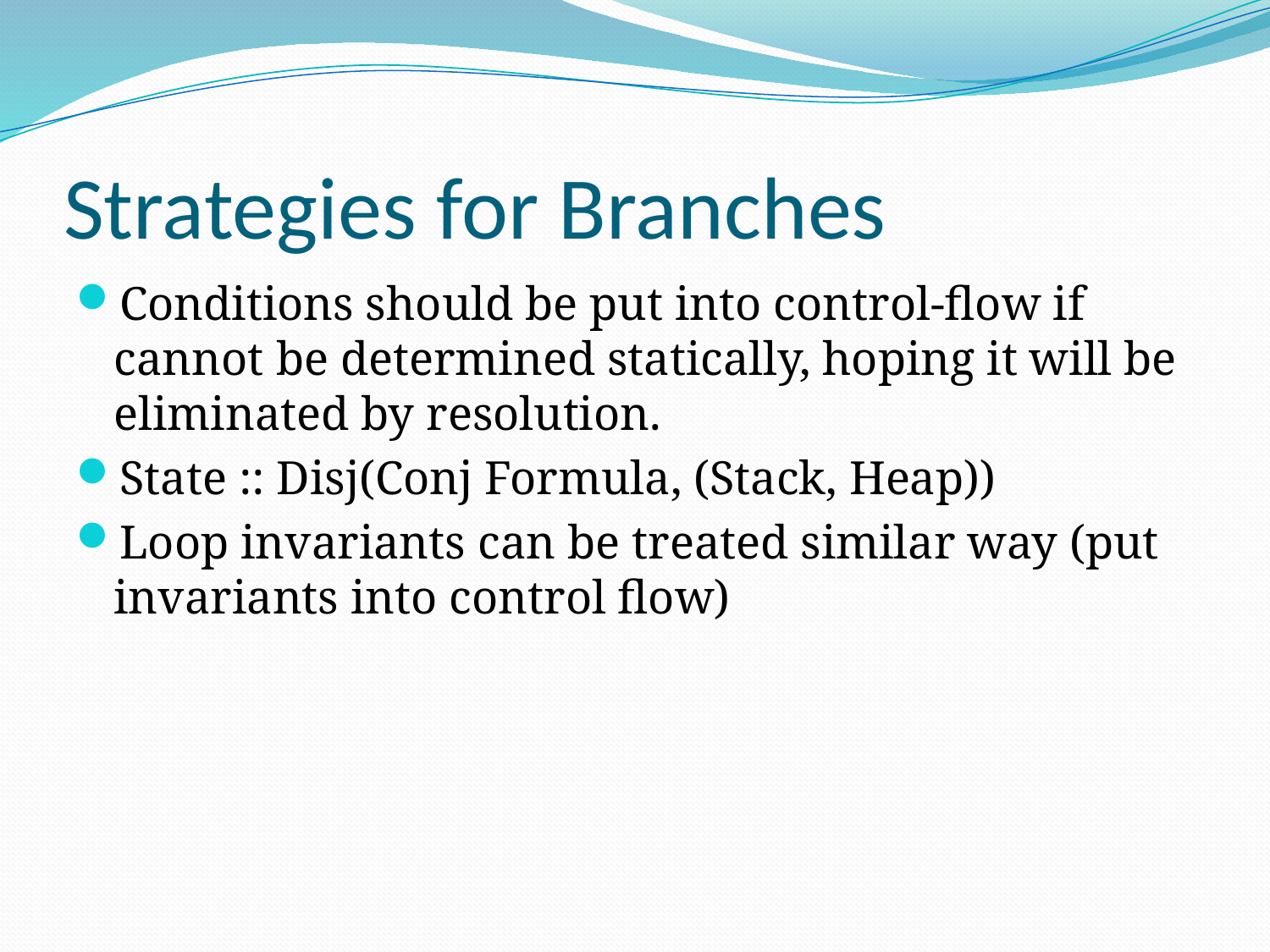

# Strategies for Branches
Conditions should be put into control-flow if cannot be determined statically, hoping it will be eliminated by resolution.
State :: Disj(Conj Formula, (Stack, Heap))
Loop invariants can be treated similar way (put invariants into control flow)